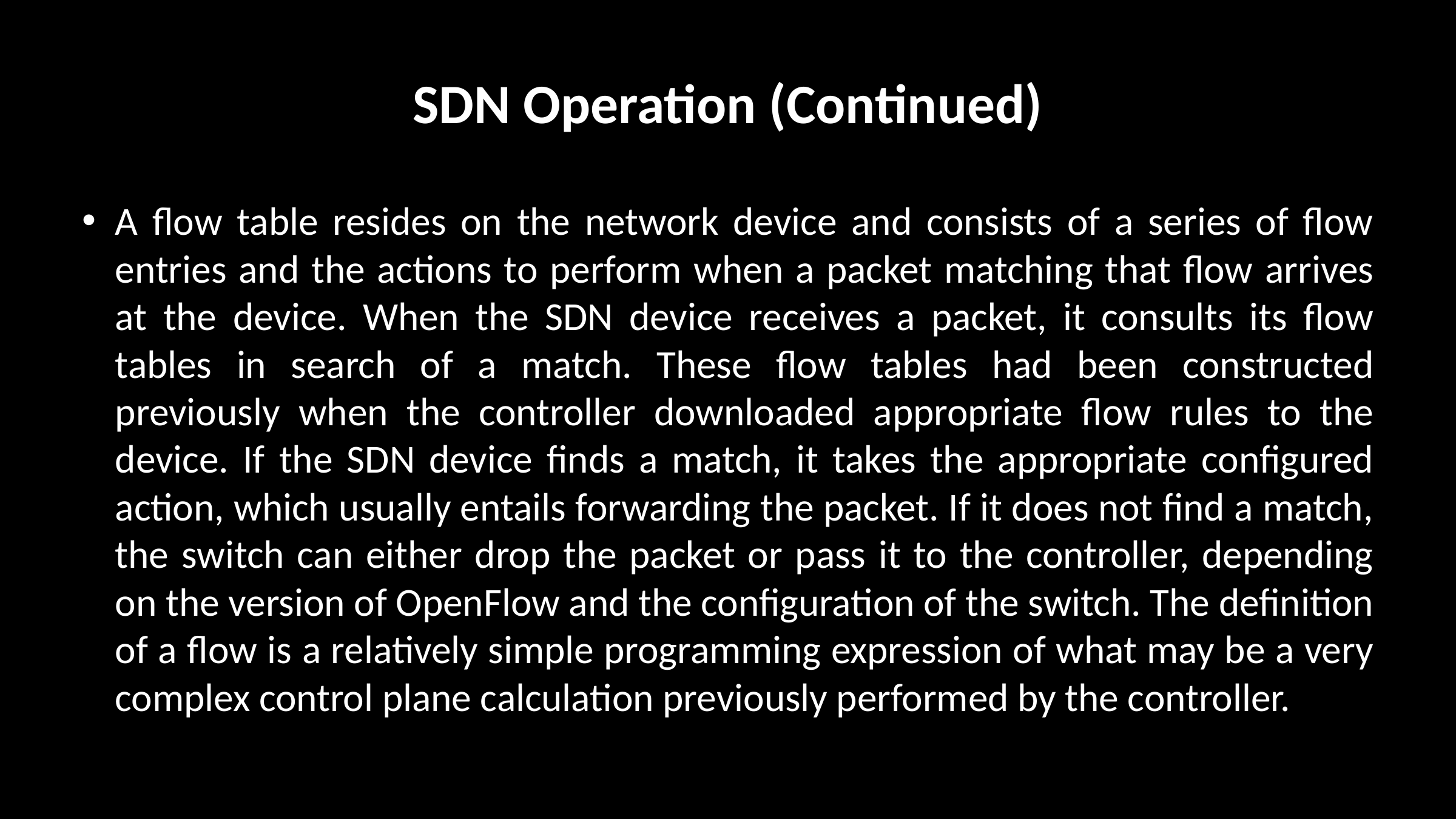

# SDN Operation (Continued)
A flow table resides on the network device and consists of a series of flow entries and the actions to perform when a packet matching that flow arrives at the device. When the SDN device receives a packet, it consults its flow tables in search of a match. These flow tables had been constructed previously when the controller downloaded appropriate flow rules to the device. If the SDN device finds a match, it takes the appropriate configured action, which usually entails forwarding the packet. If it does not find a match, the switch can either drop the packet or pass it to the controller, depending on the version of OpenFlow and the configuration of the switch. The definition of a flow is a relatively simple programming expression of what may be a very complex control plane calculation previously performed by the controller.